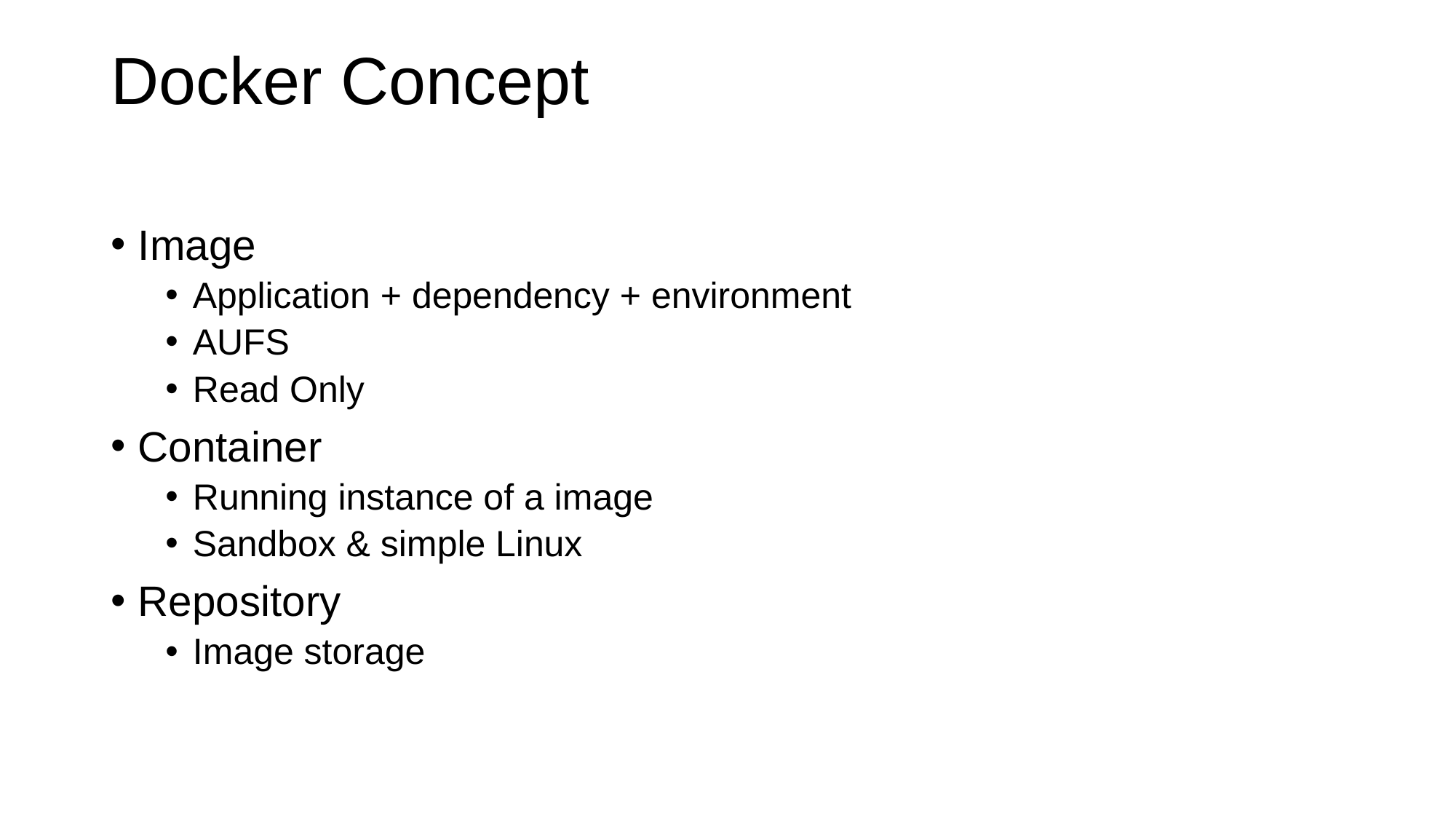

# Docker Concept
Image
Application + dependency + environment
AUFS
Read Only
Container
Running instance of a image
Sandbox & simple Linux
Repository
Image storage